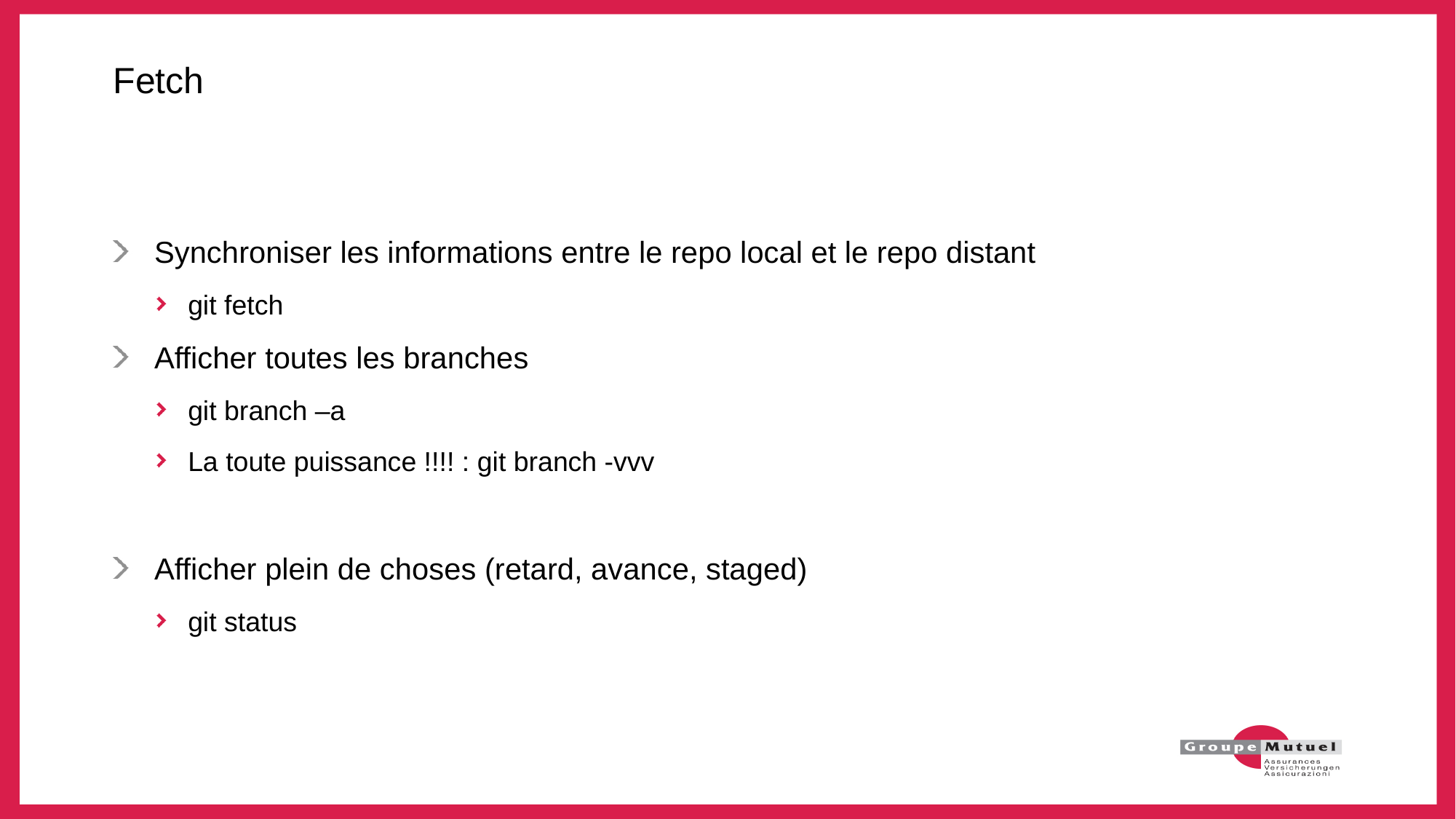

# Fetch
Synchroniser les informations entre le repo local et le repo distant
git fetch
Afficher toutes les branches
git branch –a
La toute puissance !!!! : git branch -vvv

Afficher plein de choses (retard, avance, staged)
git status